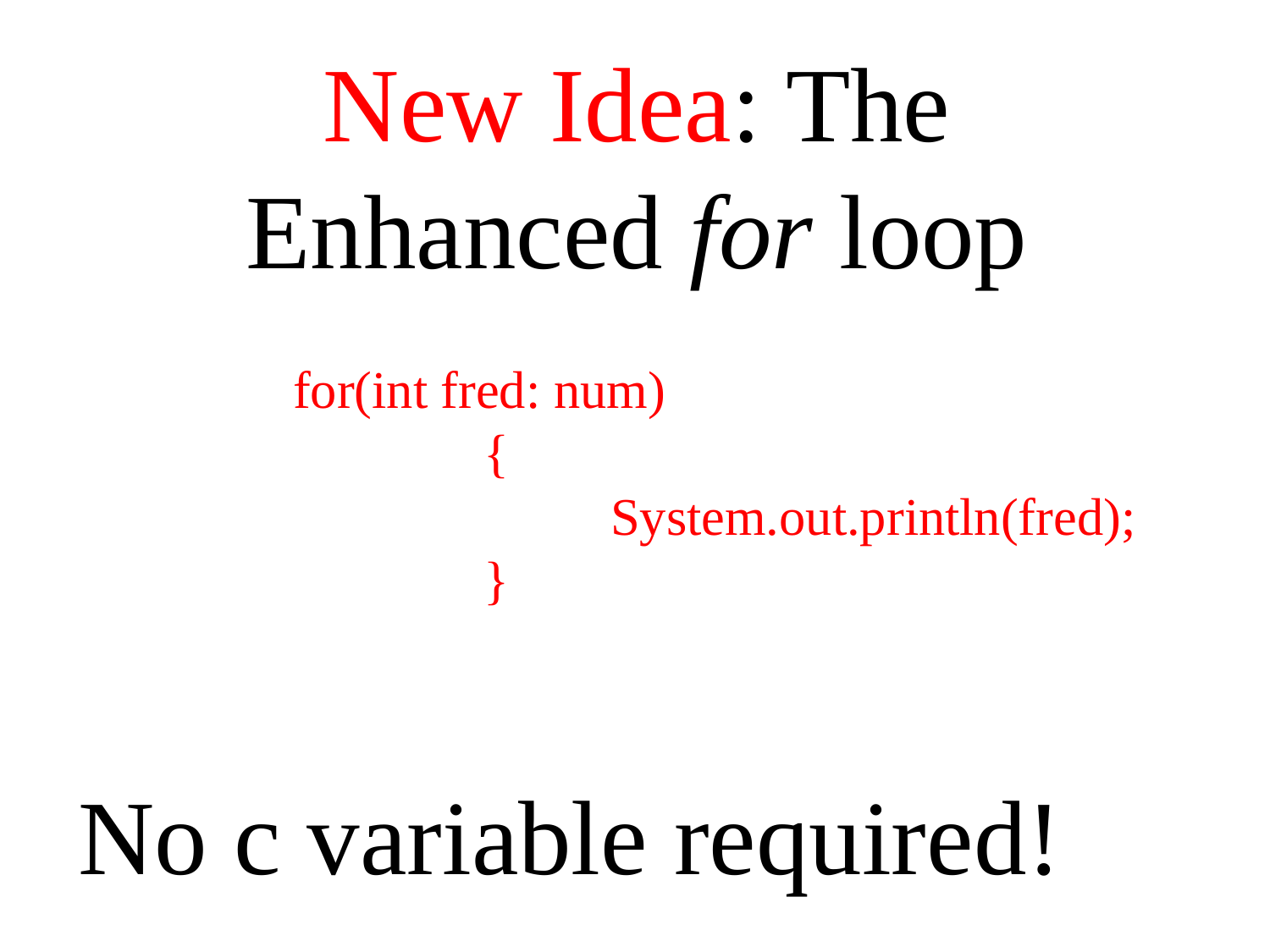

New Idea: The Enhanced for loop
for(int fred: num)
			{
				System.out.println(fred);
			}

No c variable required!